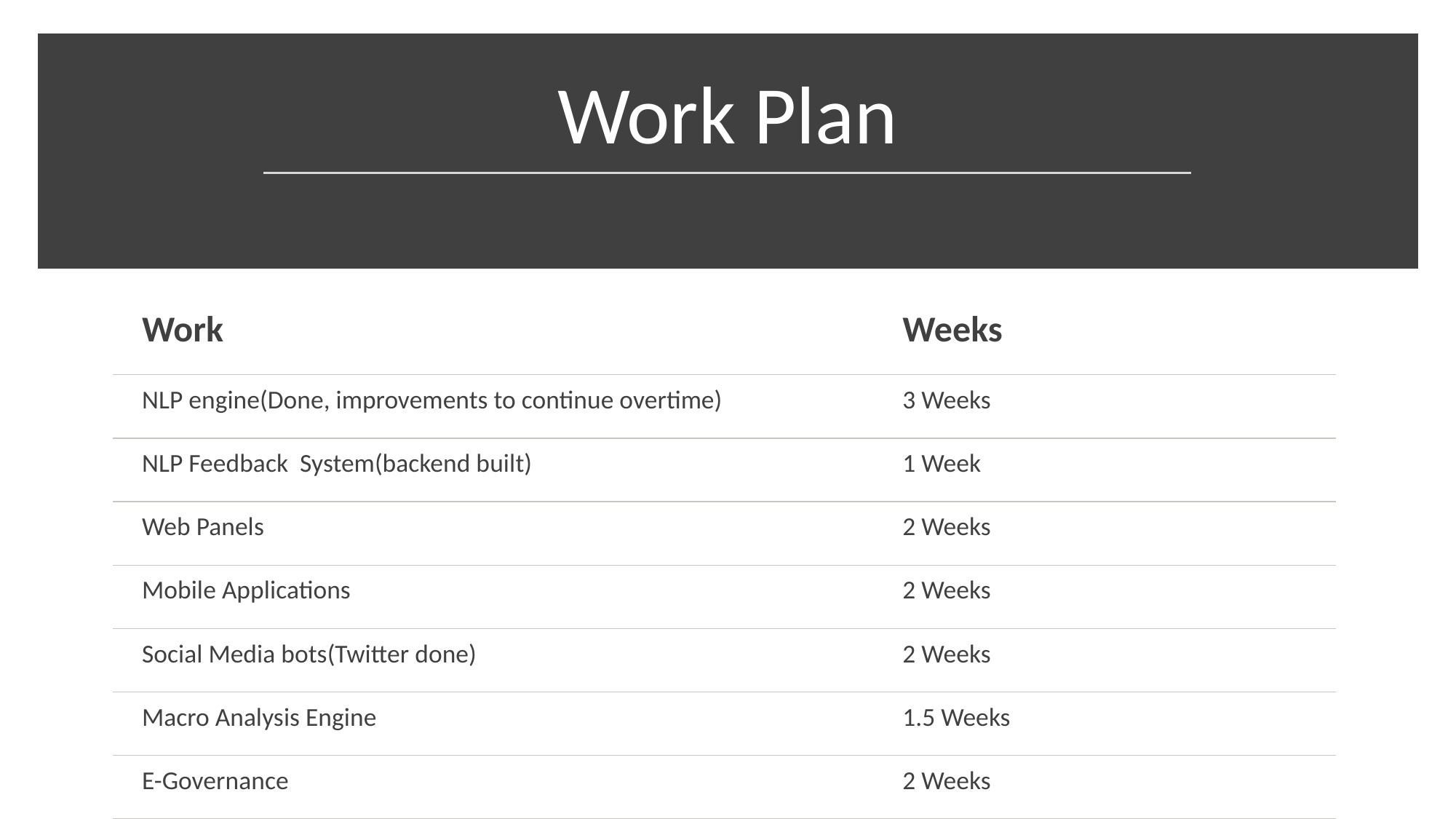

# Work Plan
| Work | Weeks |
| --- | --- |
| NLP engine(Done, improvements to continue overtime) | 3 Weeks |
| NLP Feedback System(backend built) | 1 Week |
| Web Panels | 2 Weeks |
| Mobile Applications | 2 Weeks |
| Social Media bots(Twitter done) | 2 Weeks |
| Macro Analysis Engine | 1.5 Weeks |
| E-Governance | 2 Weeks |